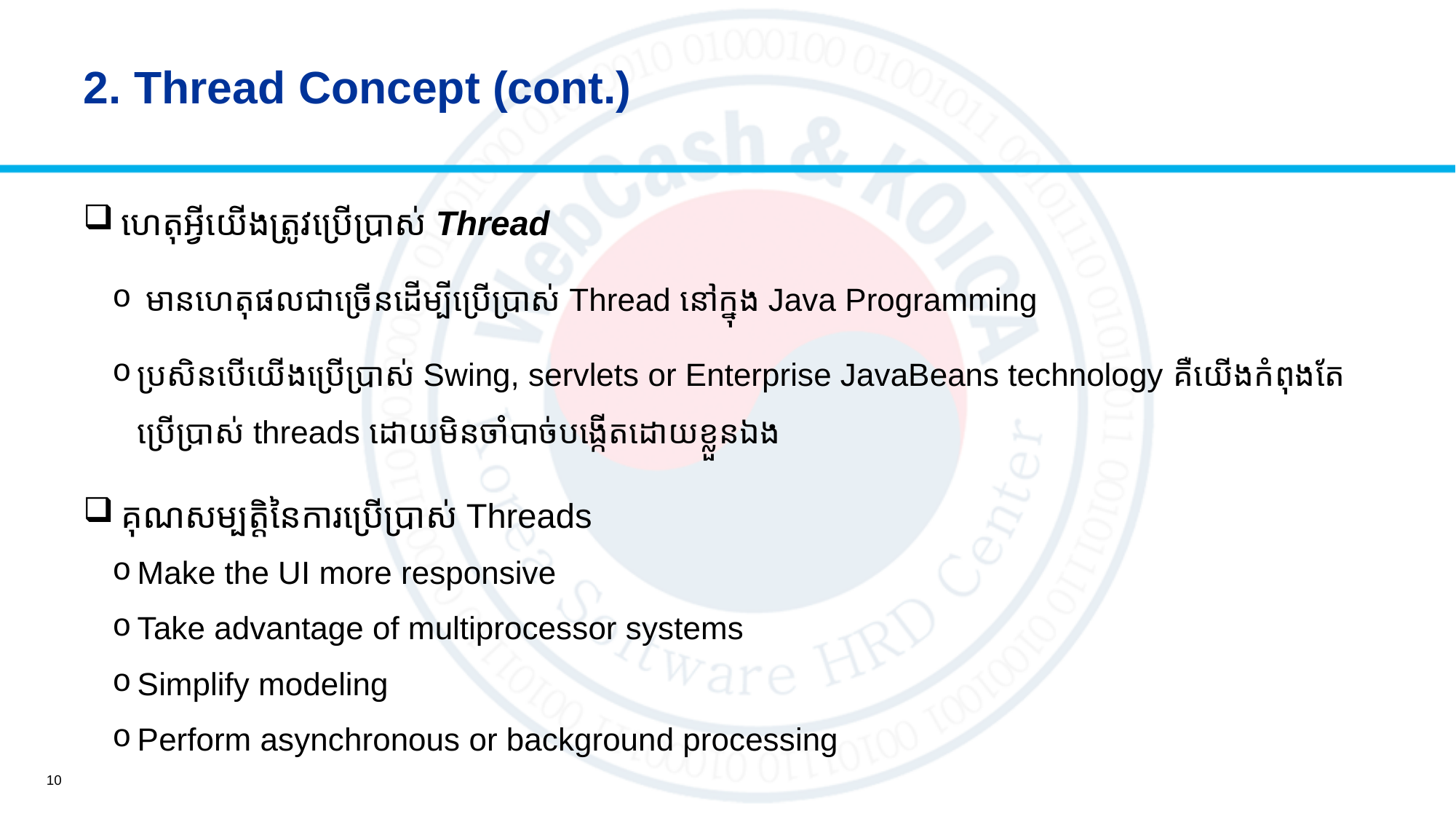

# 2. Thread​ Concept (cont.)
 ហេតុអ្វីយើងត្រូវប្រើប្រាស់ Thread
 មានហេតុផលជាច្រើនដើម្បីប្រើប្រាស់ Thread នៅក្នុង Java Programming
ប្រសិនបើយើងប្រើប្រាស់ Swing, servlets or Enterprise JavaBeans technology គឺយើងកំពុងតែប្រើប្រាស់ threads ដោយមិនចាំបាច់បង្កើតដោយខ្លួនឯង
 គុណសម្បត្តិនៃការប្រើប្រាស់ Threads
Make the UI more responsive
Take advantage of multiprocessor systems
Simplify modeling
Perform asynchronous or background processing
10